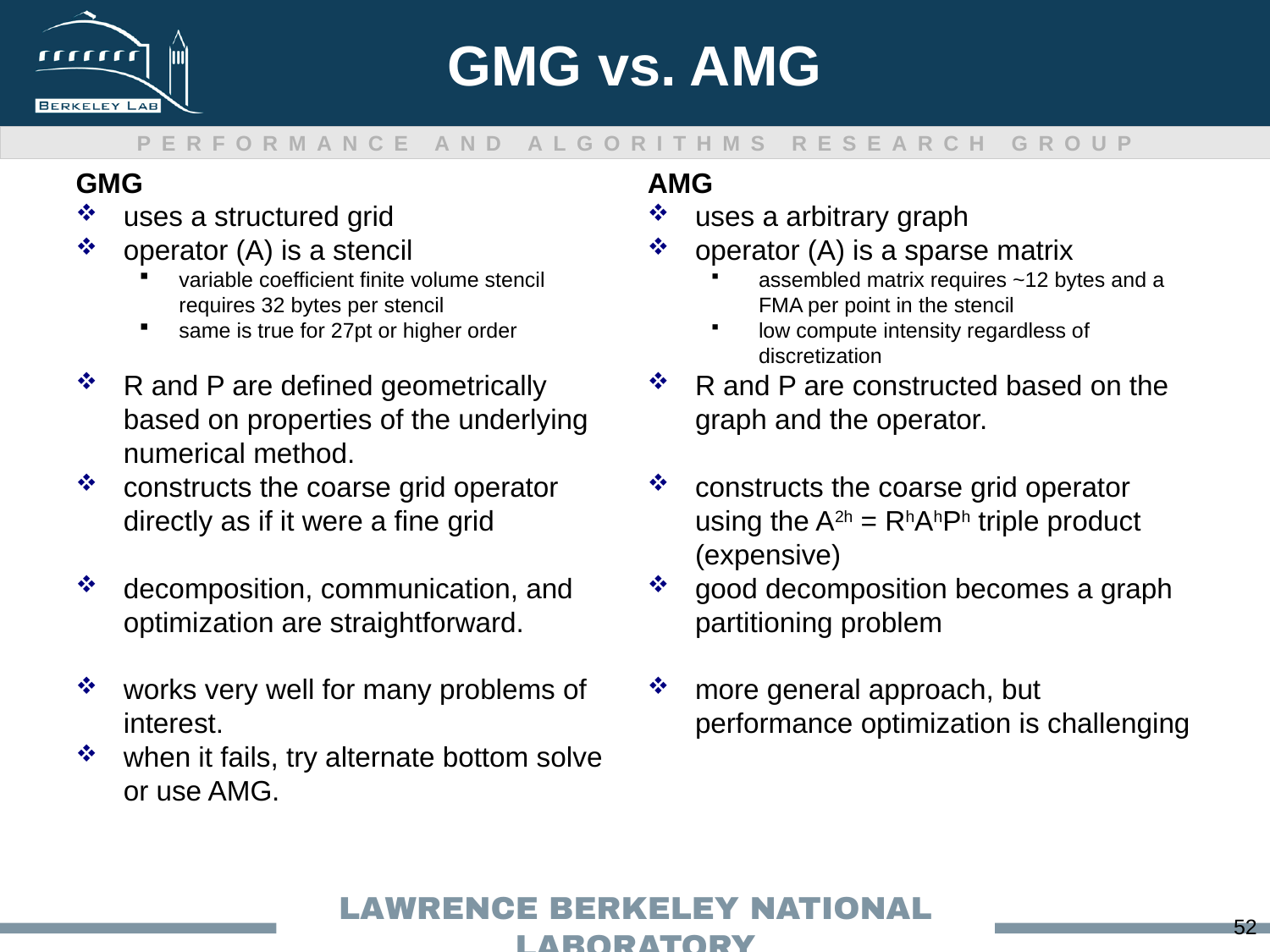

# GMG vs. AMG
GMG
uses a structured grid
operator (A) is a stencil
variable coefficient finite volume stencil requires 32 bytes per stencil
same is true for 27pt or higher order

R and P are defined geometrically based on properties of the underlying numerical method.
constructs the coarse grid operator directly as if it were a fine grid

decomposition, communication, and optimization are straightforward.

works very well for many problems of interest.
when it fails, try alternate bottom solve or use AMG.
AMG
uses a arbitrary graph
operator (A) is a sparse matrix
assembled matrix requires ~12 bytes and a FMA per point in the stencil
low compute intensity regardless of discretization
R and P are constructed based on the graph and the operator.

constructs the coarse grid operator using the A2h = RhAhPh triple product (expensive)
good decomposition becomes a graph partitioning problem

more general approach, but performance optimization is challenging
52